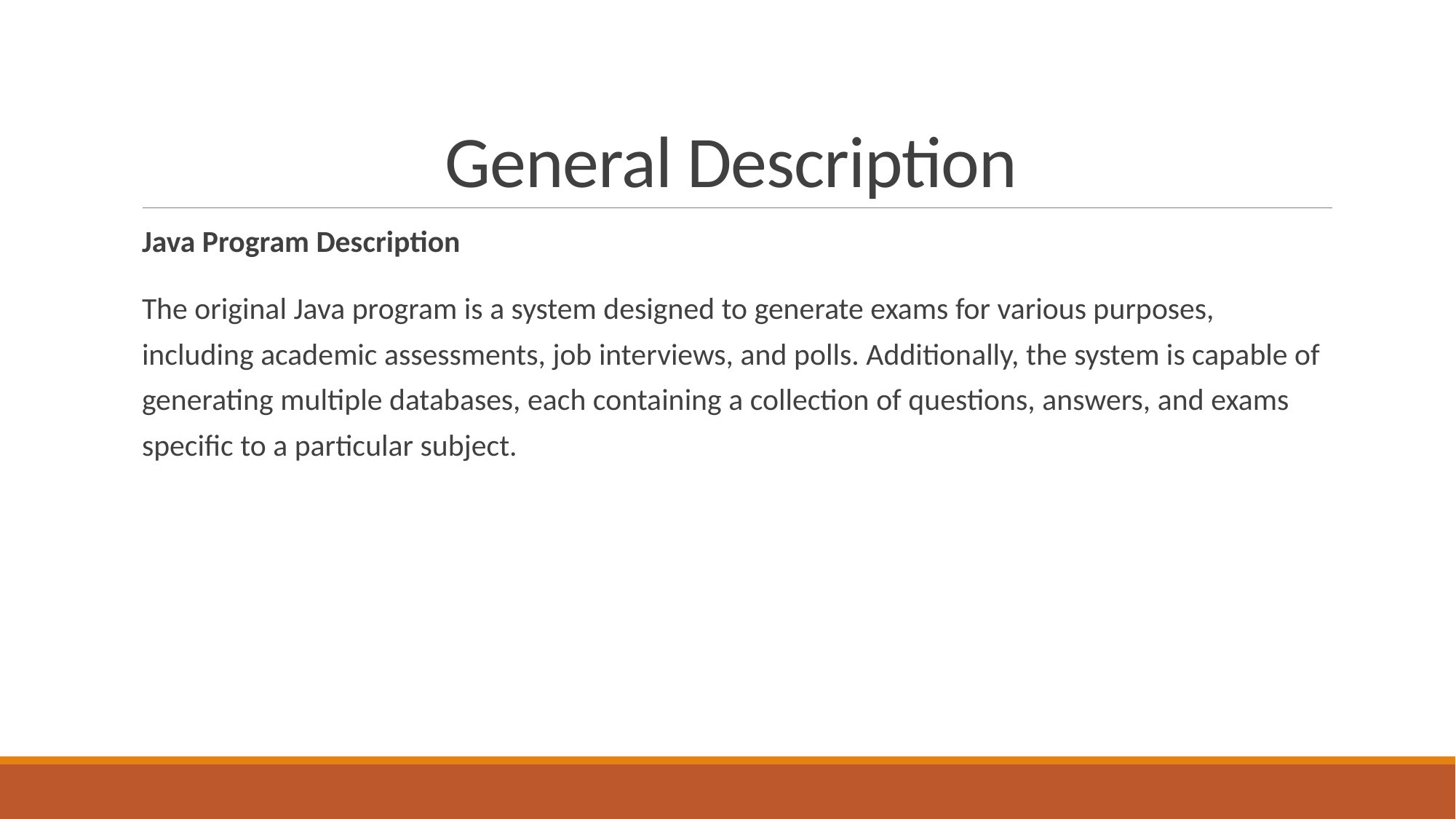

# General Description
Java Program Description
The original Java program is a system designed to generate exams for various purposes, including academic assessments, job interviews, and polls. Additionally, the system is capable of generating multiple databases, each containing a collection of questions, answers, and exams specific to a particular subject.